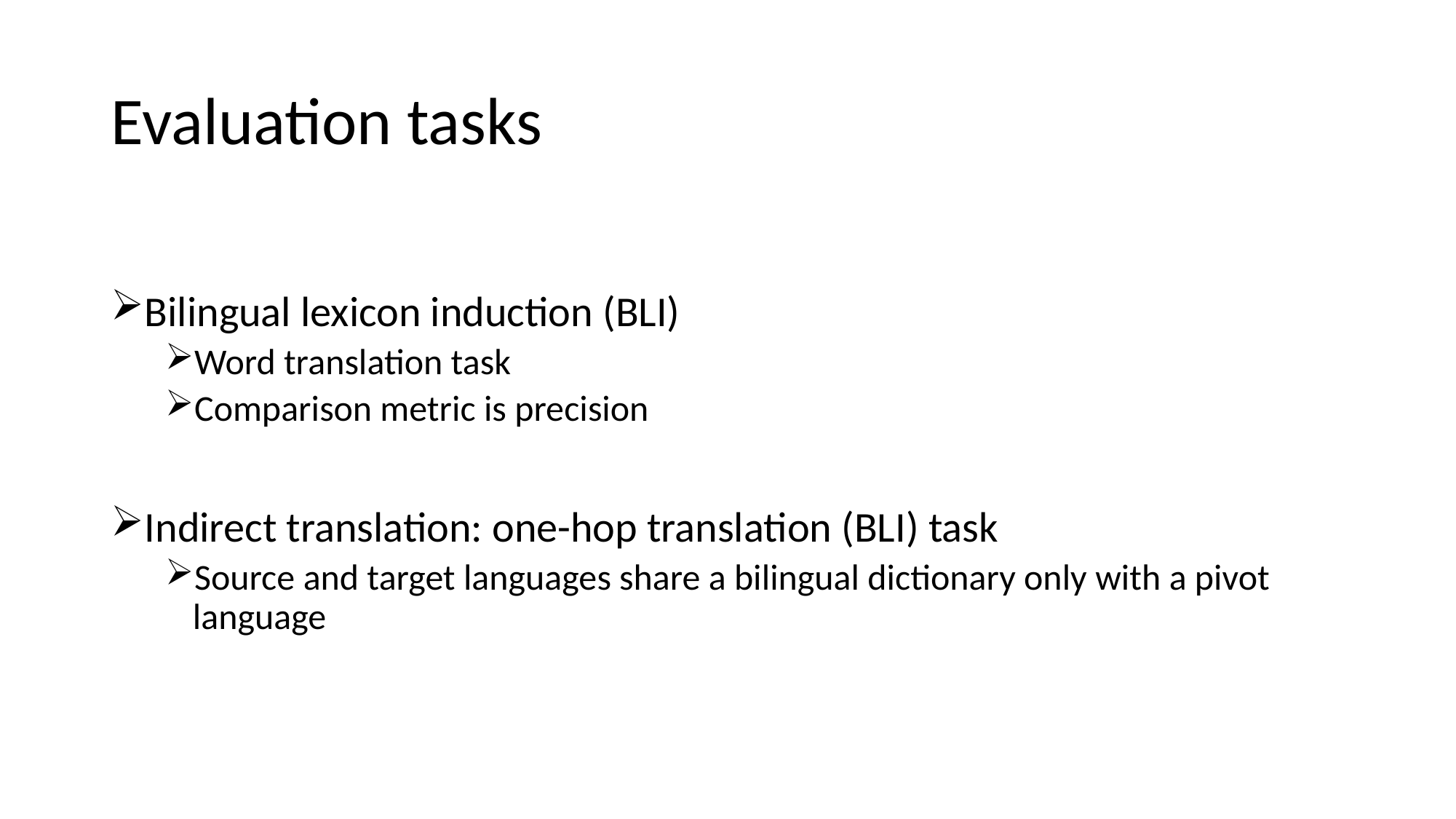

# Evaluation tasks

Bilingual lexicon induction (BLI)
Word translation task
Comparison metric is precision

Indirect translation: one-hop translation (BLI) task
Source and target languages share a bilingual dictionary only with a pivot language